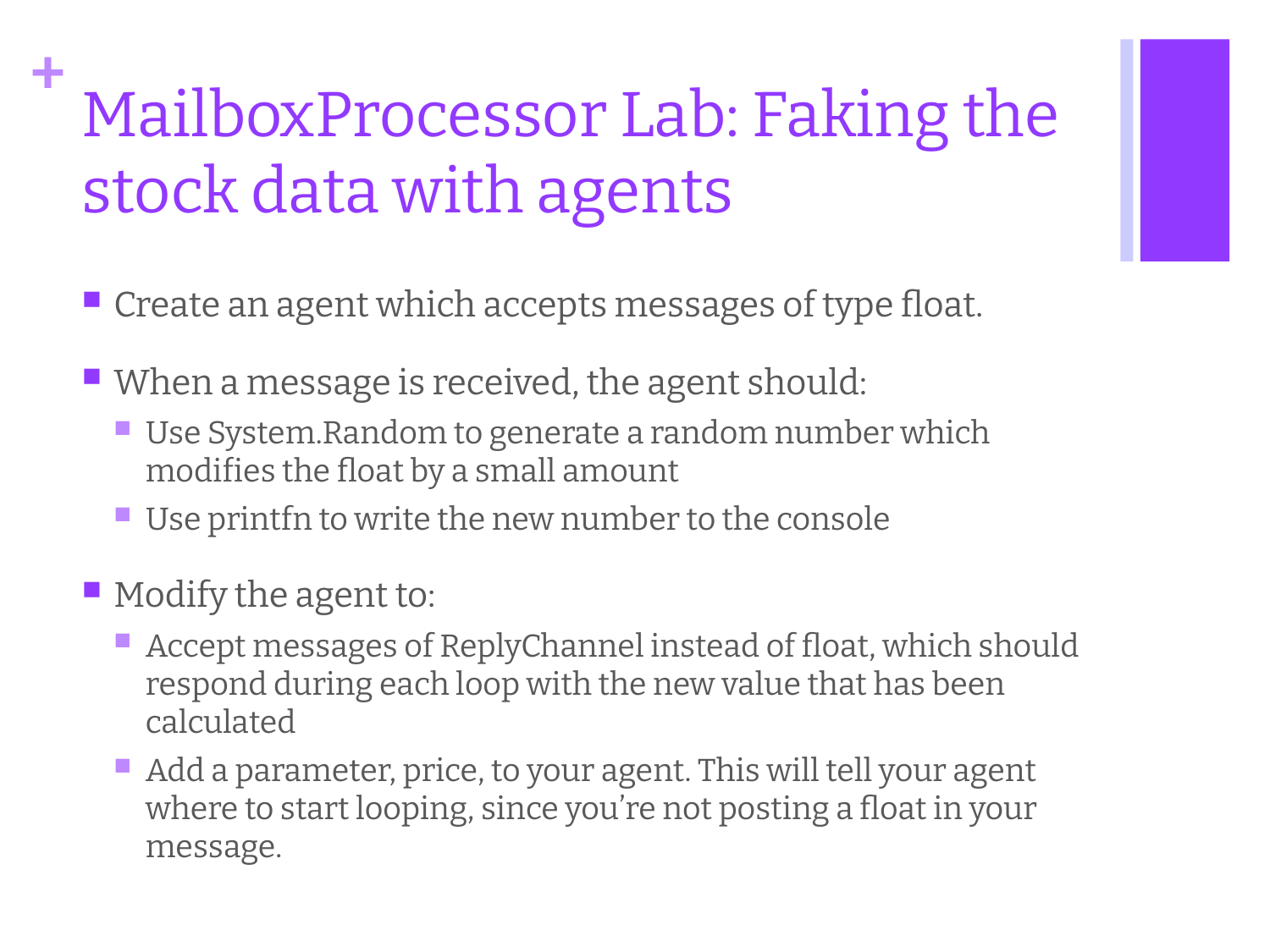

# MailboxProcessor Lab: Faking the stock data with agents
Create an agent which accepts messages of type float.
When a message is received, the agent should:
Use System.Random to generate a random number which modifies the float by a small amount
Use printfn to write the new number to the console
Modify the agent to:
Accept messages of ReplyChannel instead of float, which should respond during each loop with the new value that has been calculated
Add a parameter, price, to your agent. This will tell your agent where to start looping, since you’re not posting a float in your message.